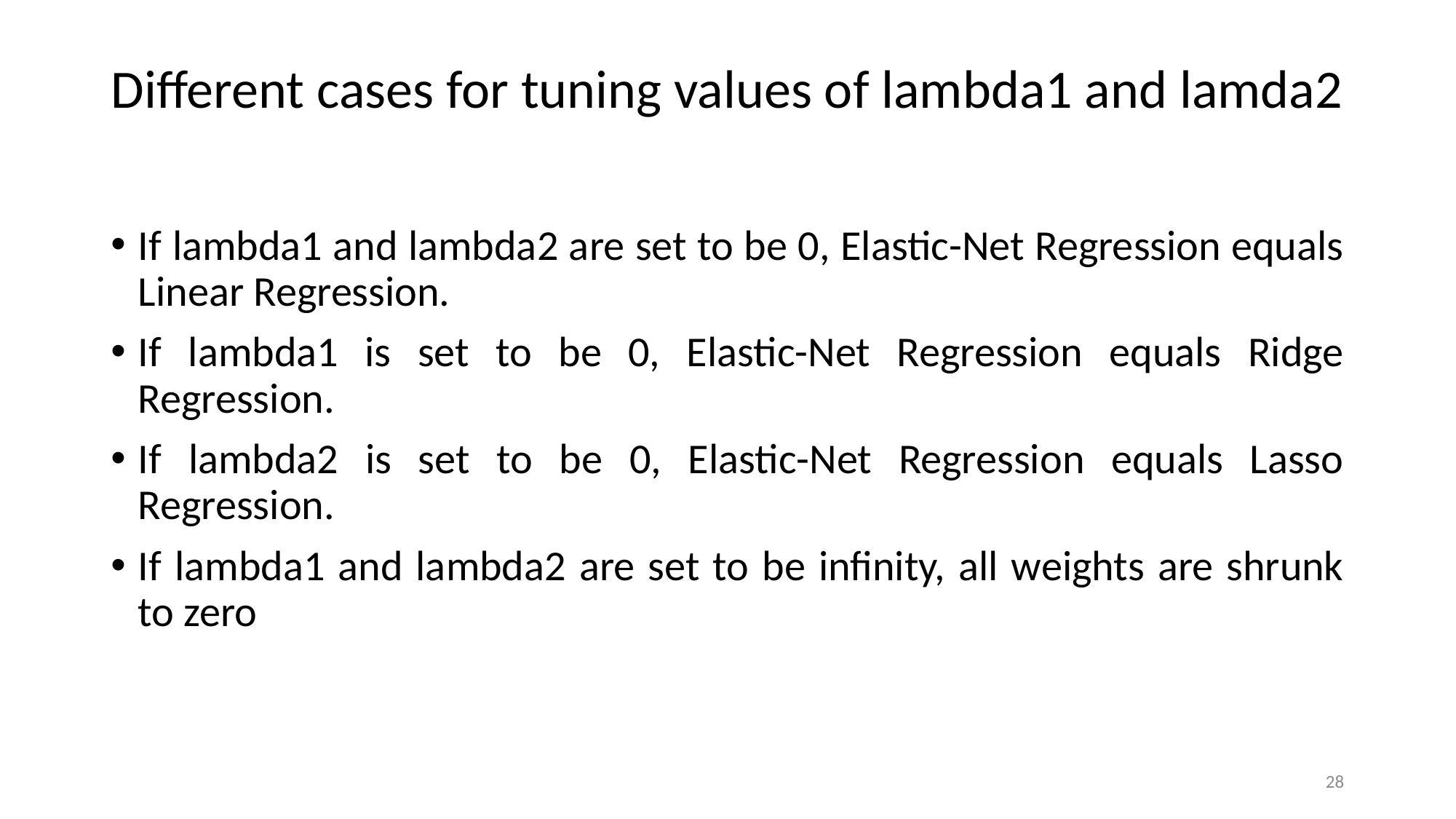

# Different cases for tuning values of lambda1 and lamda2
If lambda1 and lambda2 are set to be 0, Elastic-Net Regression equals Linear Regression.
If lambda1 is set to be 0, Elastic-Net Regression equals Ridge Regression.
If lambda2 is set to be 0, Elastic-Net Regression equals Lasso Regression.
If lambda1 and lambda2 are set to be infinity, all weights are shrunk to zero

28